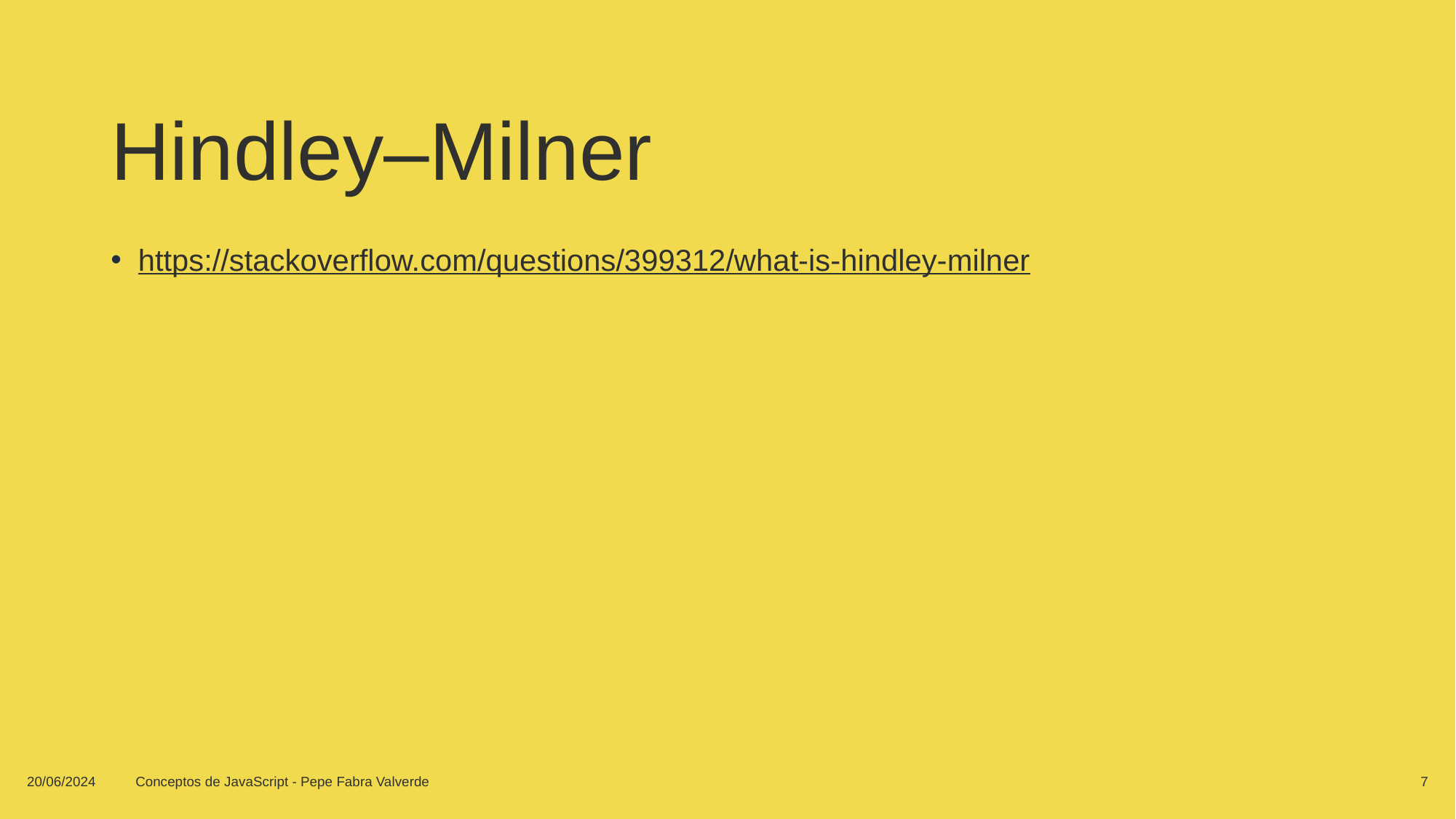

# Hindley–Milner
https://stackoverflow.com/questions/399312/what-is-hindley-milner
20/06/2024
Conceptos de JavaScript - Pepe Fabra Valverde
7